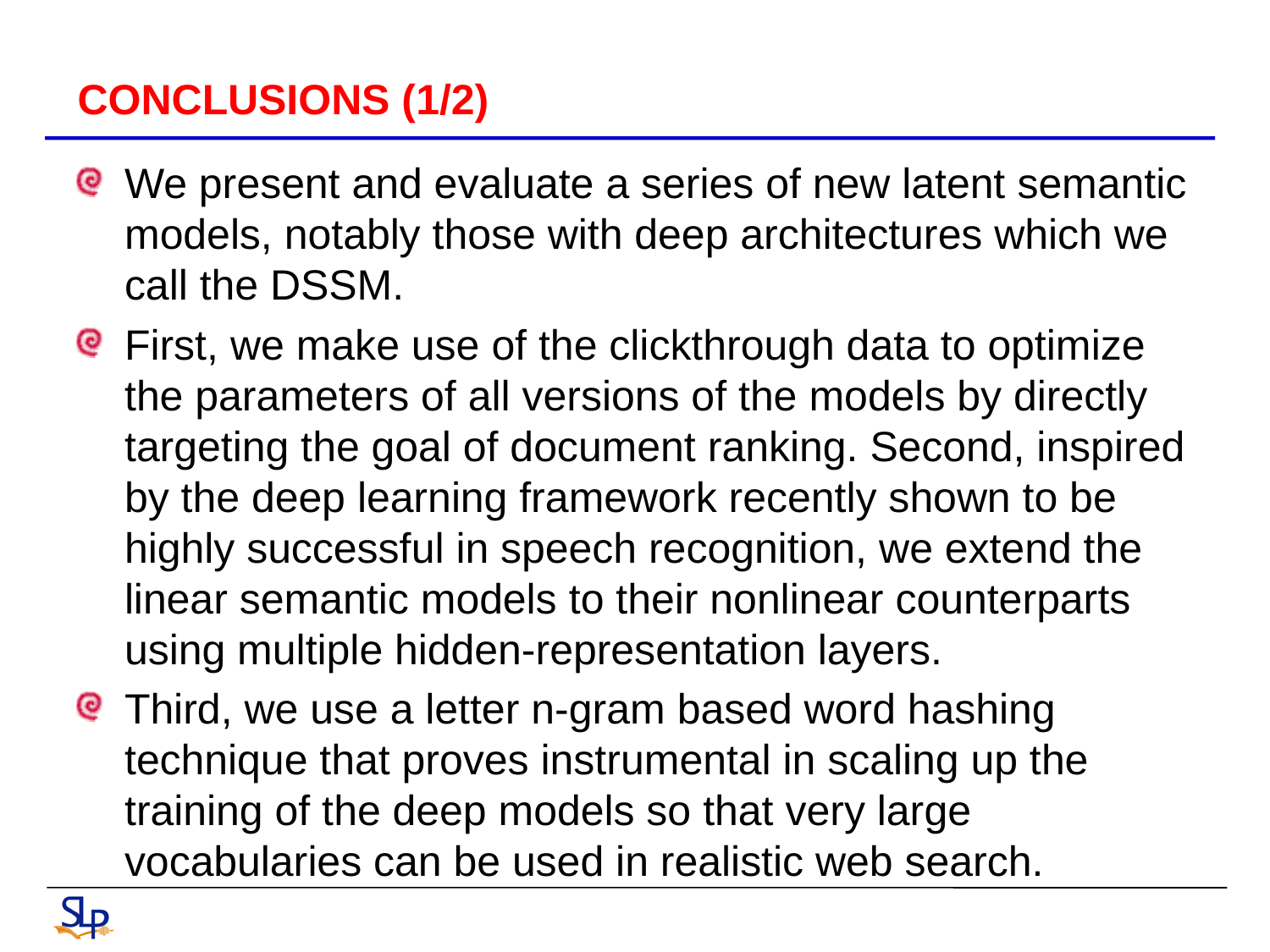

# CONCLUSIONS (1/2)
We present and evaluate a series of new latent semantic models, notably those with deep architectures which we call the DSSM.
First, we make use of the clickthrough data to optimize the parameters of all versions of the models by directly targeting the goal of document ranking. Second, inspired by the deep learning framework recently shown to be highly successful in speech recognition, we extend the linear semantic models to their nonlinear counterparts using multiple hidden-representation layers.
Third, we use a letter n-gram based word hashing technique that proves instrumental in scaling up the training of the deep models so that very large vocabularies can be used in realistic web search.